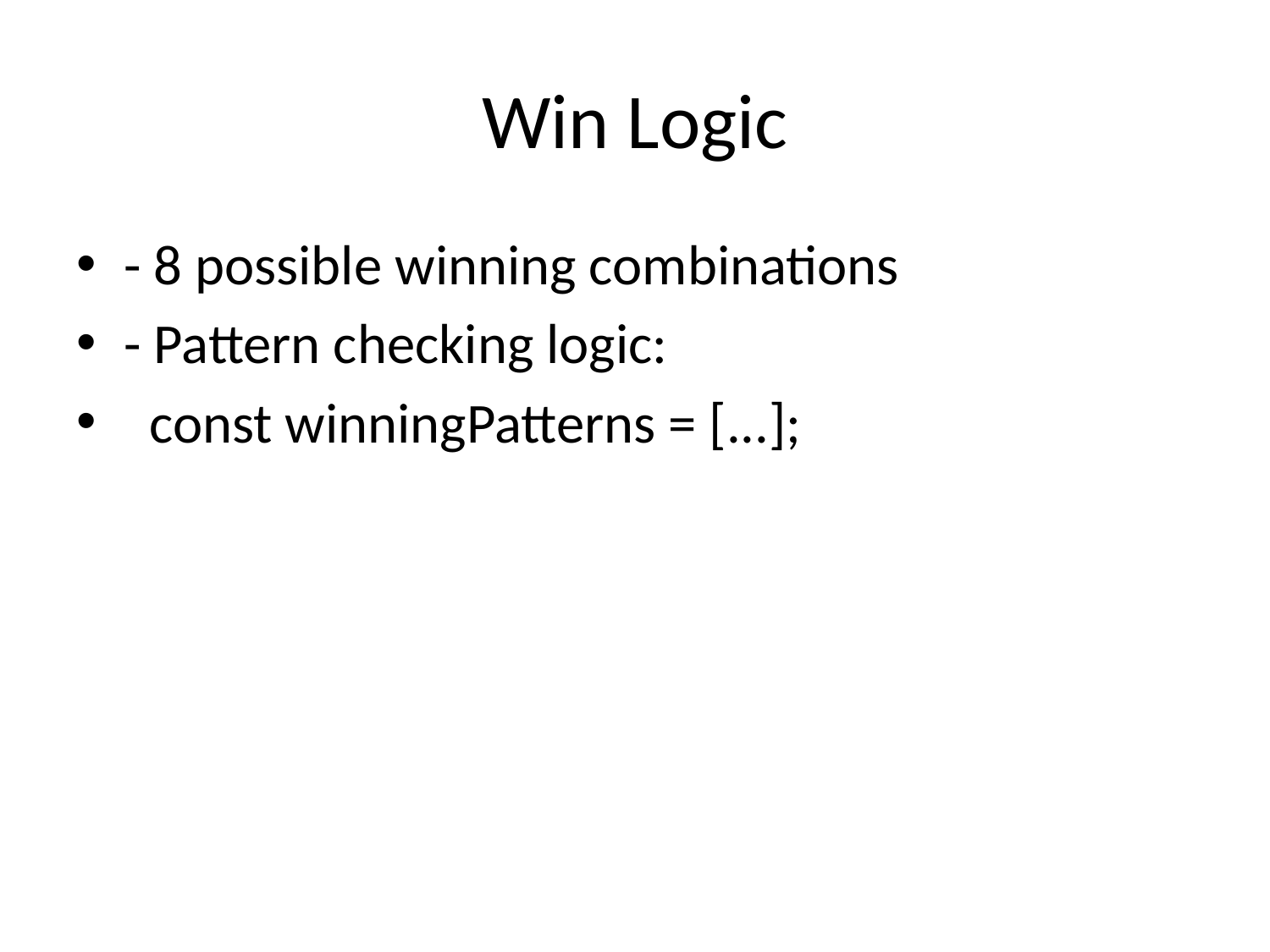

# Win Logic
- 8 possible winning combinations
- Pattern checking logic:
  const winningPatterns = [...];